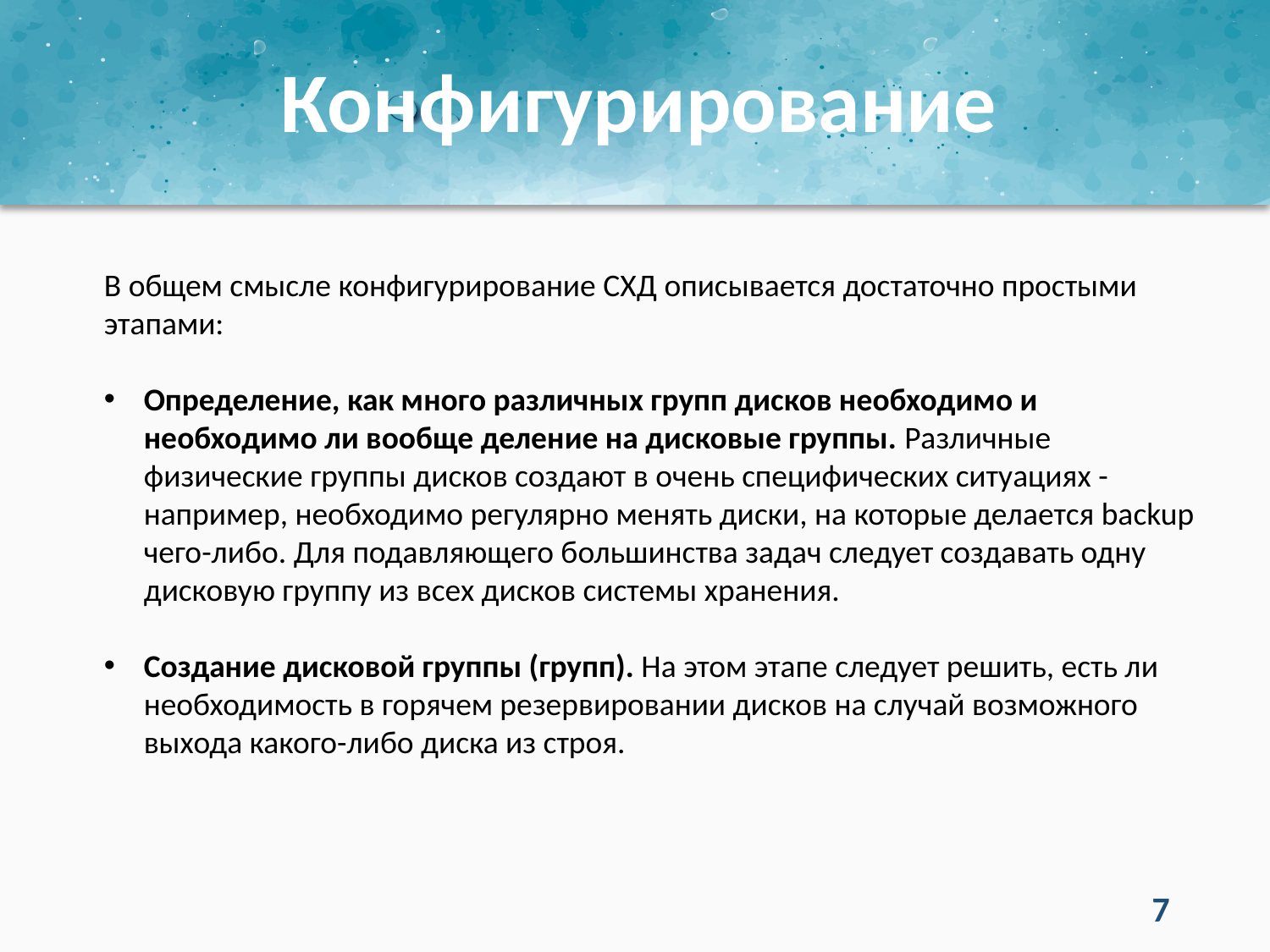

# Конфигурирование
В общем смысле конфигурирование СХД описывается достаточно простыми этапами:

Определение, как много различных групп дисков необходимо и необходимо ли вообще деление на дисковые группы. Различные физические группы дисков создают в очень специфических ситуациях - например, необходимо регулярно менять диски, на которые делается backup чего-либо. Для подавляющего большинства задач следует создавать одну дисковую группу из всех дисков системы хранения.

Создание дисковой группы (групп). На этом этапе следует решить, есть ли необходимость в горячем резервировании дисков на случай возможного выхода какого-либо диска из строя.

7